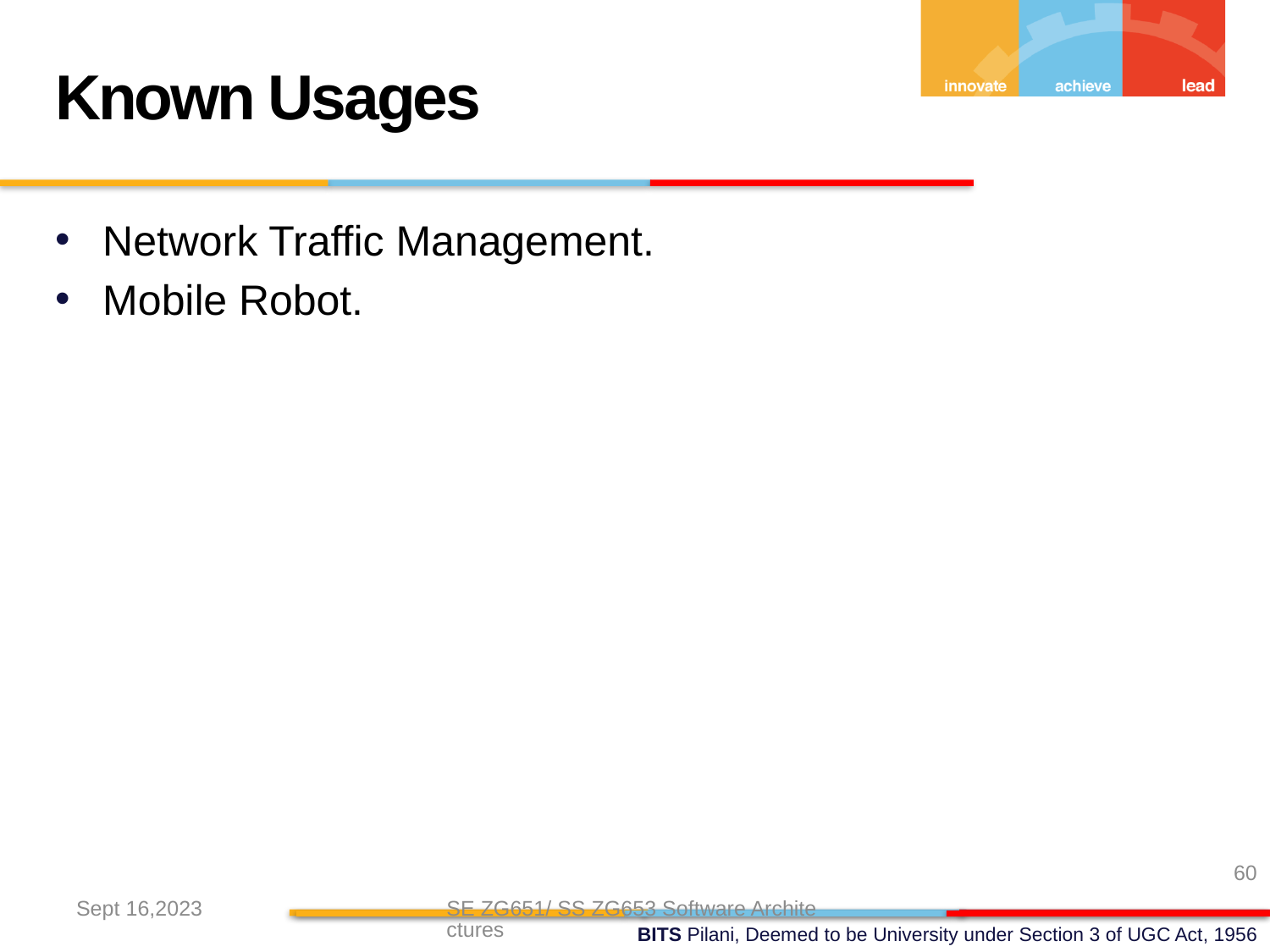

Known Usages
Network Traffic Management.
Mobile Robot.
60
Sept 16,2023
SE ZG651/ SS ZG653 Software Architectures